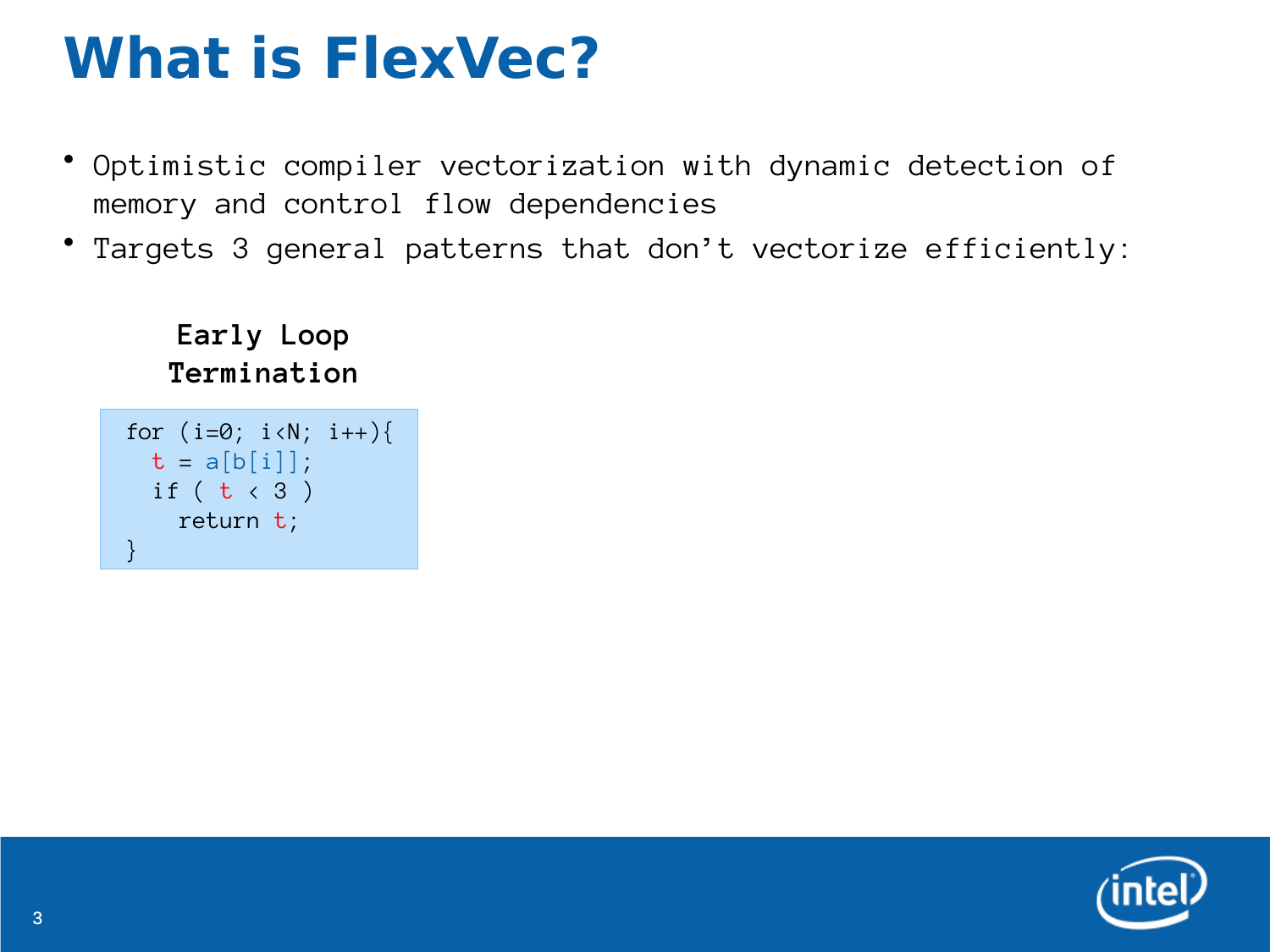

# What is FlexVec?
Optimistic compiler vectorization with dynamic detection of memory and control flow dependencies
Targets 3 general patterns that don’t vectorize efficiently:

Early Loop Termination
for (i=0; i<N; i++){
  t = a[b[i]];
  if ( t < 3 )
    return t;
}